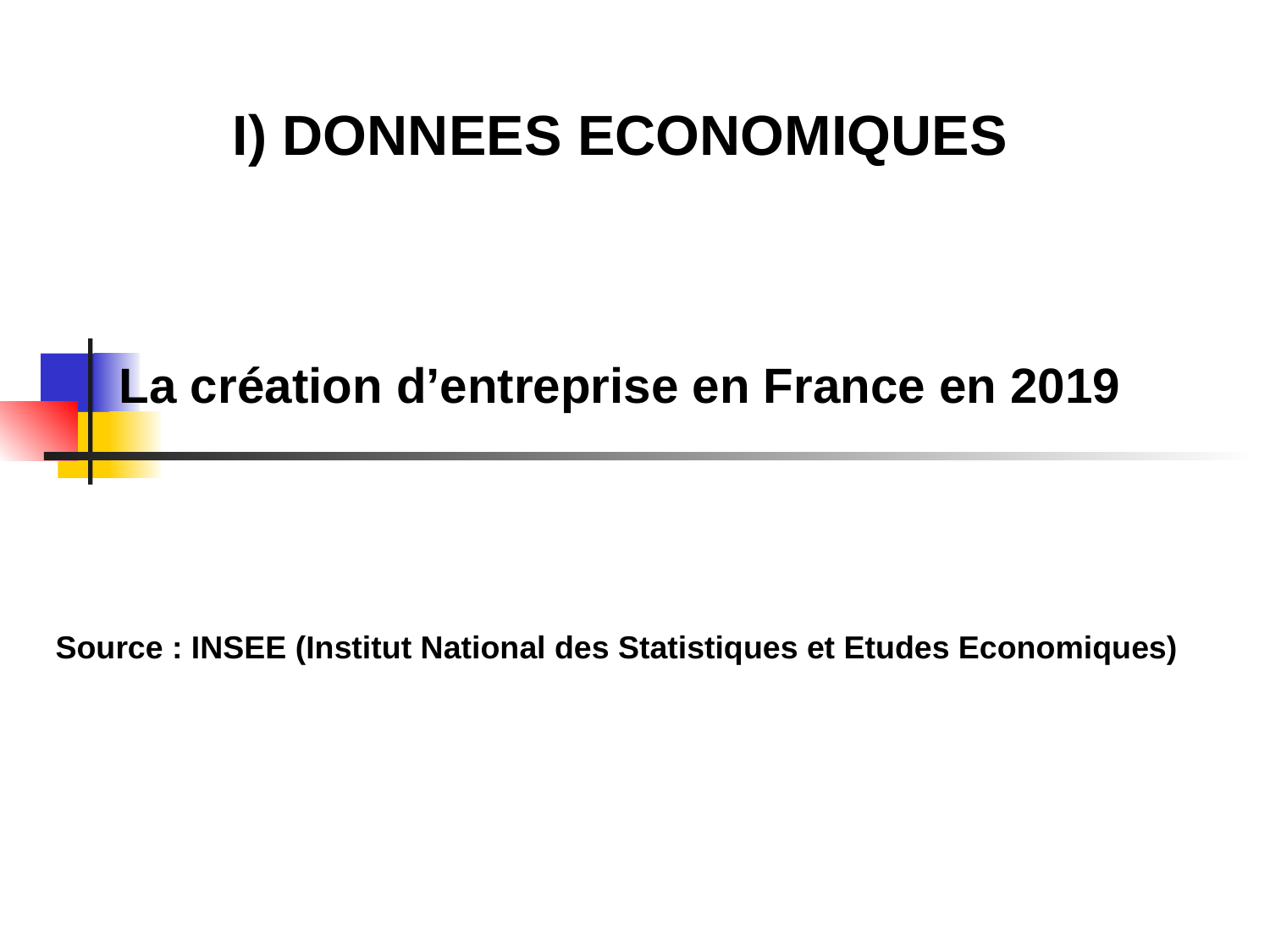

I) DONNEES ECONOMIQUES

La création d’entreprise en France en 2019

Source : INSEE (Institut National des Statistiques et Etudes Economiques)